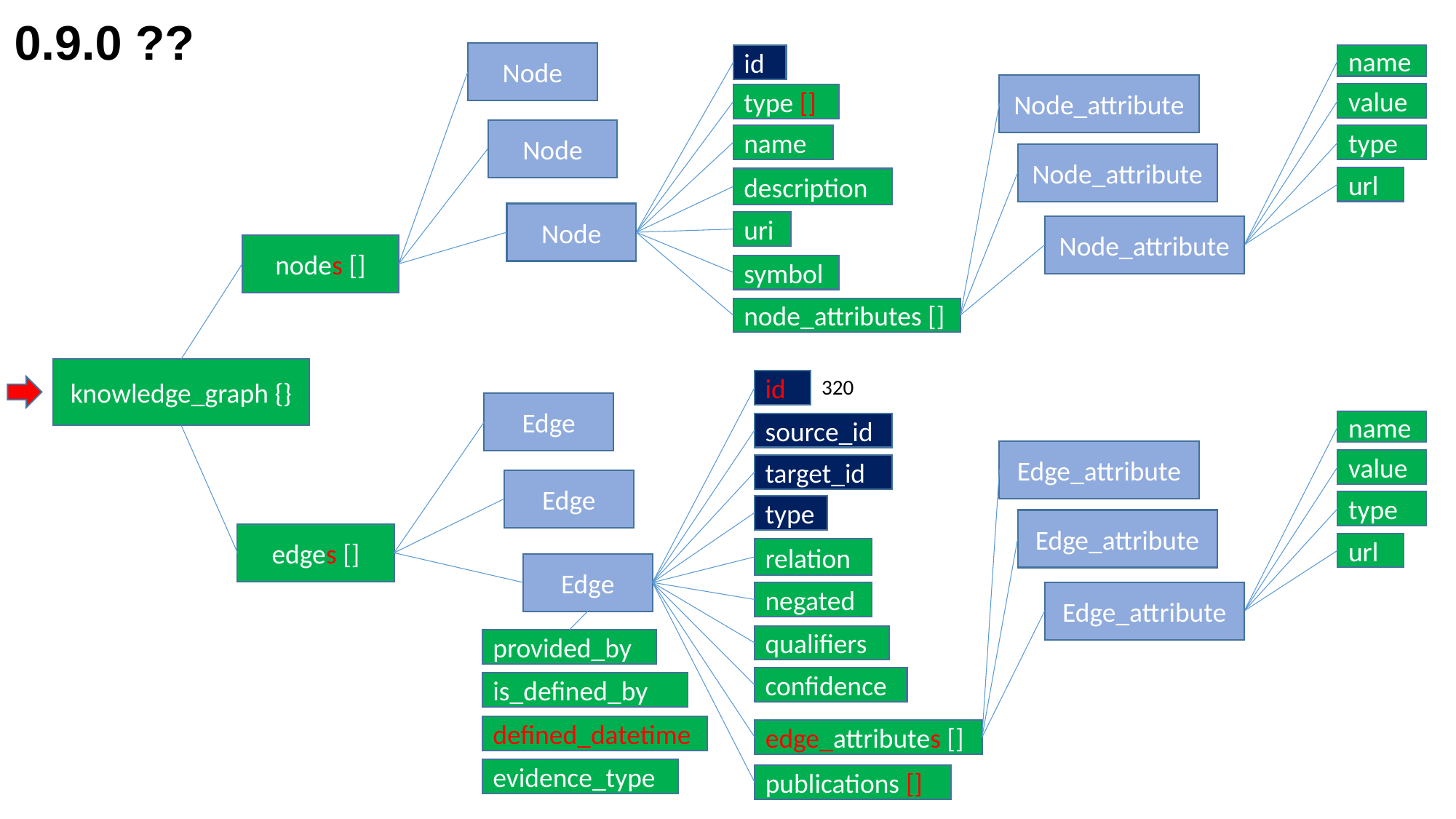

0.9.0 ??
Node
id
name
Node_attribute
value
type []
Node
name
type
Node_attribute
url
description
Node
uri
Node_attribute
nodes []
symbol
node_attributes []
knowledge_graph {}
320
id

Edge
name
source_id
Edge_attribute
value
target_id
Edge
type
type
Edge_attribute
edges []
url
relation
Edge
Edge_attribute
negated
qualifiers
provided_by
confidence
is_defined_by
defined_datetime
edge_attributes []
evidence_type
publications []